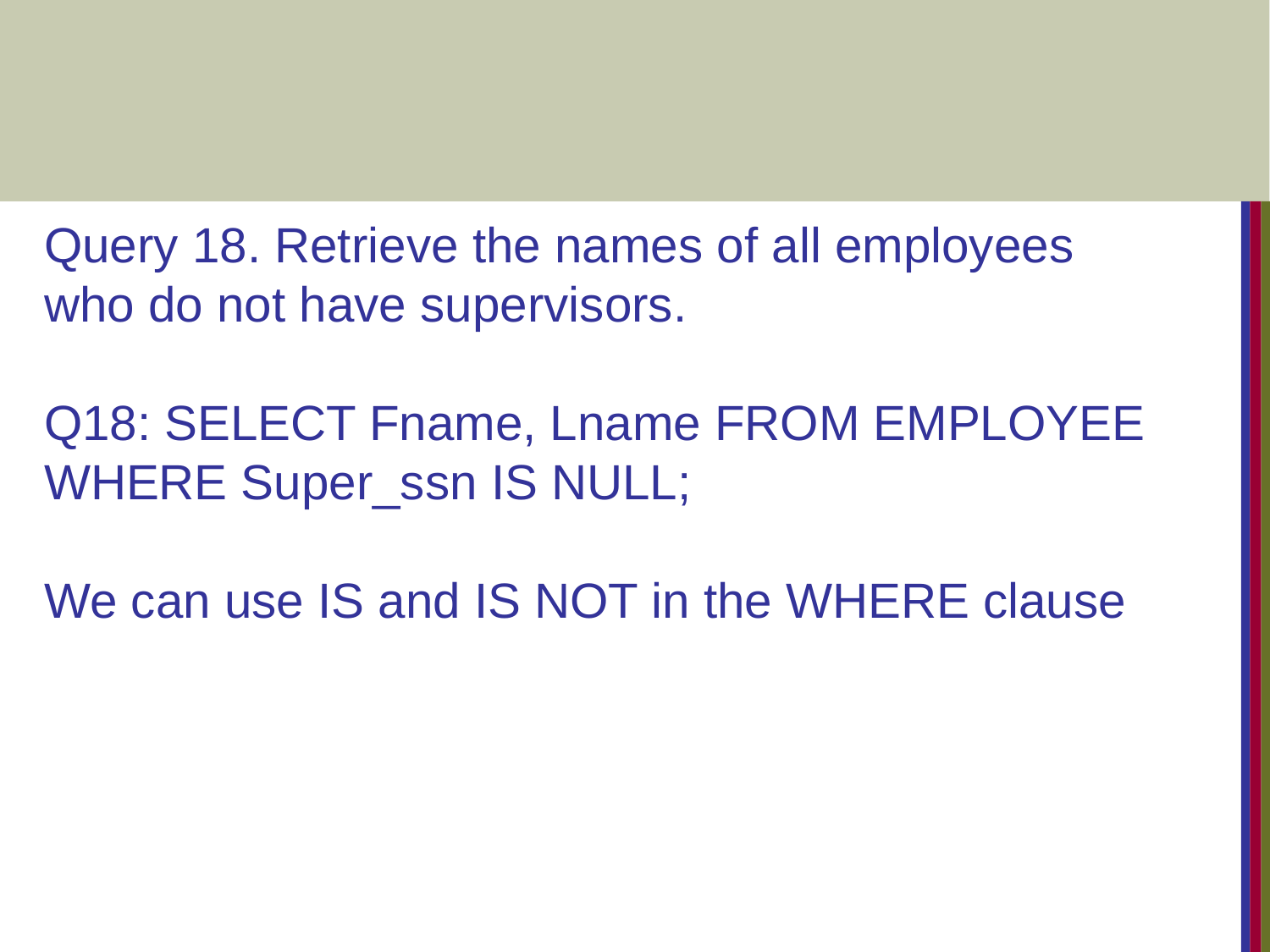

#
Query 18. Retrieve the names of all employees who do not have supervisors.

Q18: SELECT Fname, Lname FROM EMPLOYEE WHERE Super_ssn IS NULL;

We can use IS and IS NOT in the WHERE clause